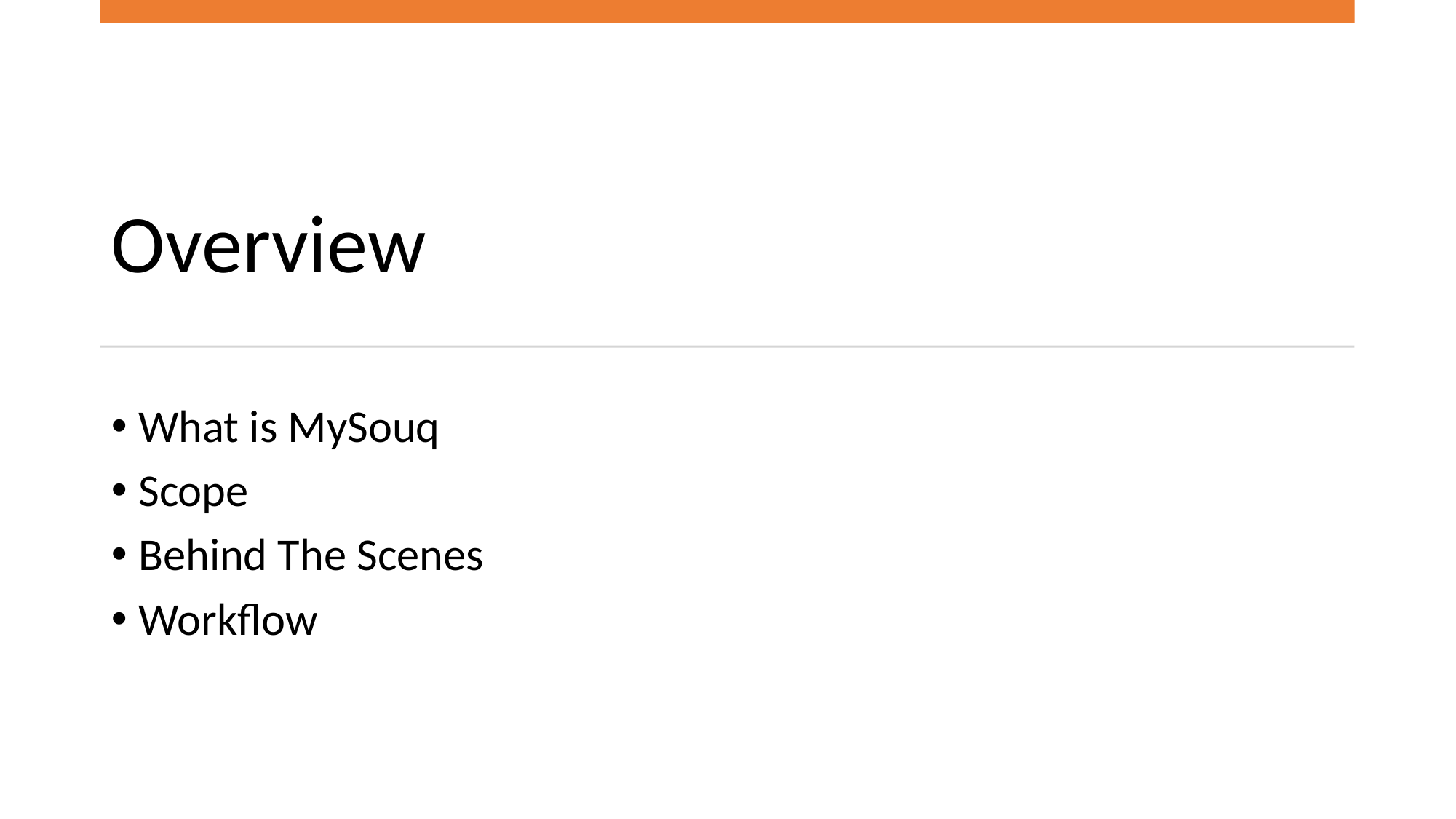

# Overview

What is MySouq
Scope
Behind The Scenes
Workflow